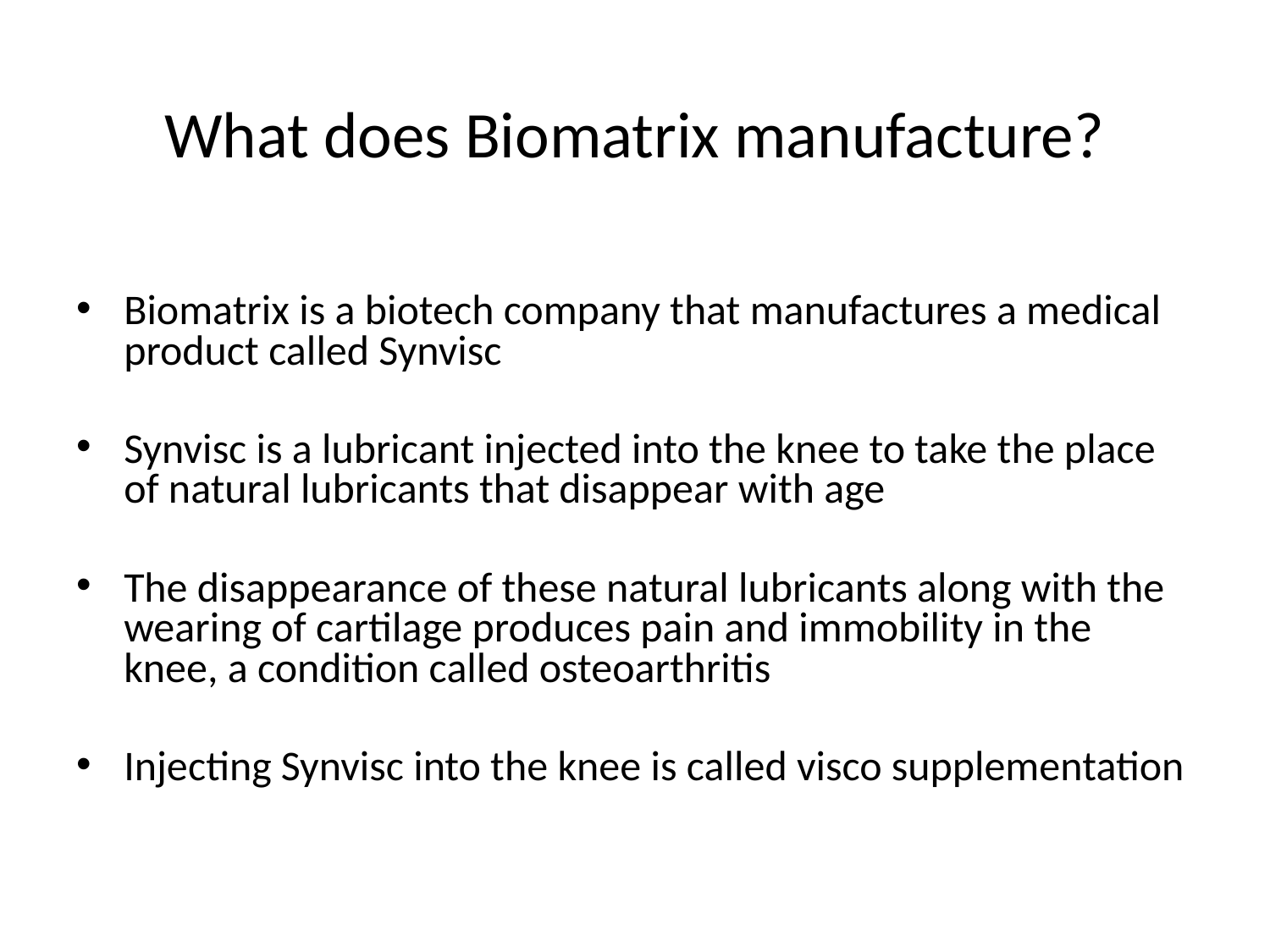

# What does Biomatrix manufacture?
Biomatrix is a biotech company that manufactures a medical product called Synvisc

Synvisc is a lubricant injected into the knee to take the place of natural lubricants that disappear with age

The disappearance of these natural lubricants along with the wearing of cartilage produces pain and immobility in the knee, a condition called osteoarthritis

Injecting Synvisc into the knee is called visco supplementation